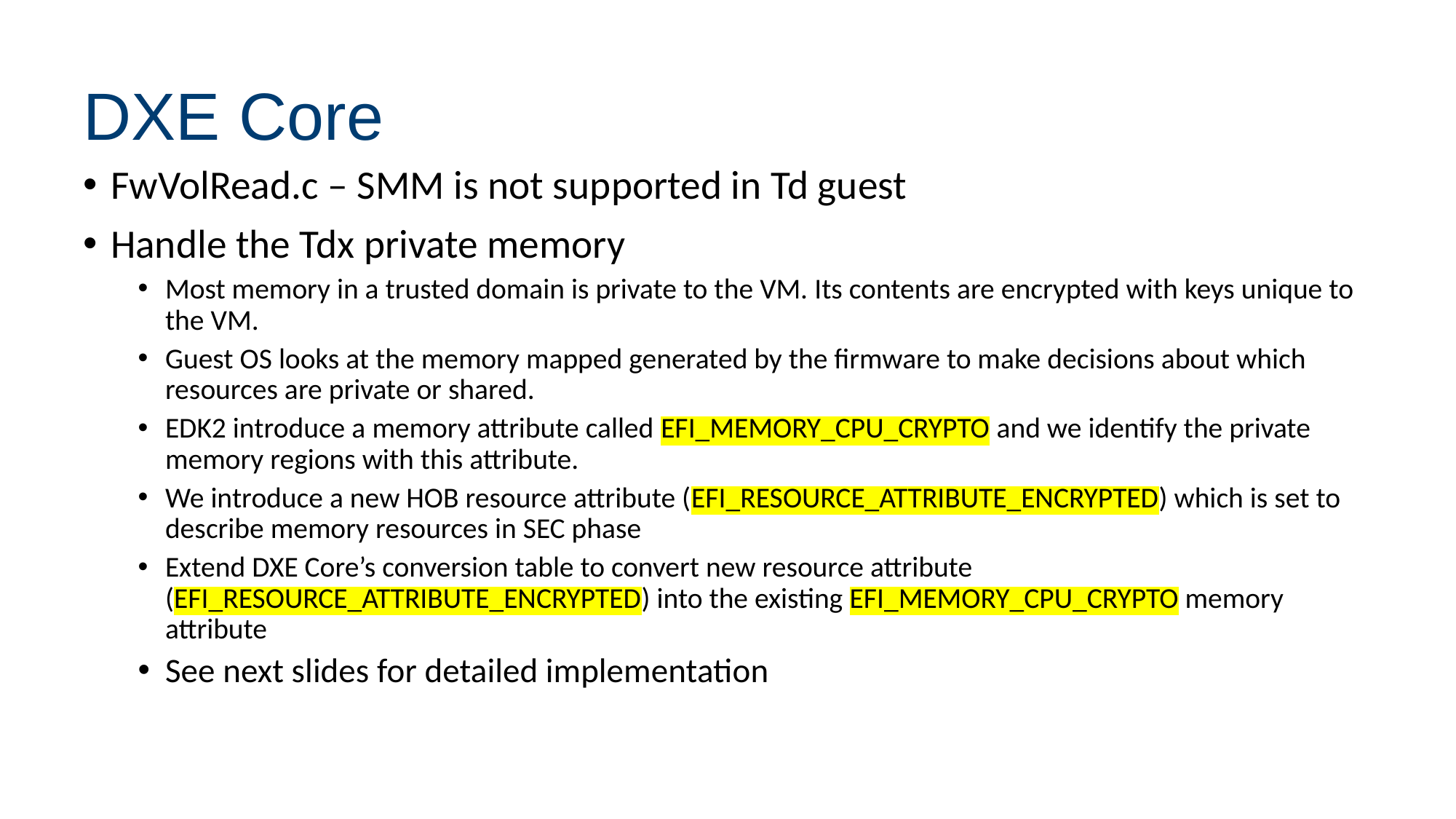

# DXE Core
FwVolRead.c – SMM is not supported in Td guest
Handle the Tdx private memory
Most memory in a trusted domain is private to the VM. Its contents are encrypted with keys unique to the VM.
Guest OS looks at the memory mapped generated by the firmware to make decisions about which resources are private or shared.
EDK2 introduce a memory attribute called EFI_MEMORY_CPU_CRYPTO and we identify the private memory regions with this attribute.
We introduce a new HOB resource attribute (EFI_RESOURCE_ATTRIBUTE_ENCRYPTED) which is set to describe memory resources in SEC phase
Extend DXE Core’s conversion table to convert new resource attribute (EFI_RESOURCE_ATTRIBUTE_ENCRYPTED) into the existing EFI_MEMORY_CPU_CRYPTO memory attribute
See next slides for detailed implementation